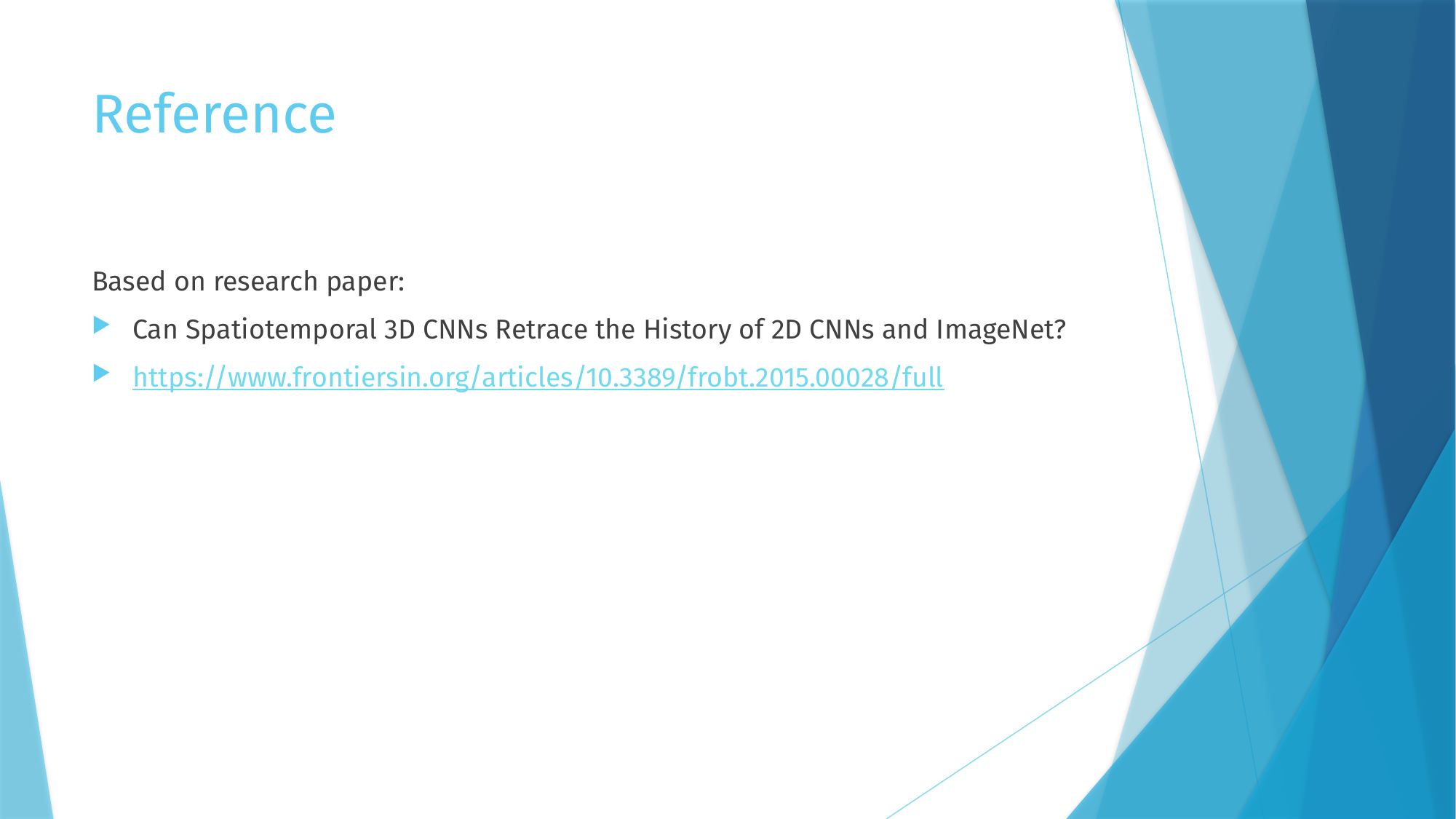

# Reference
Based on research paper:
Can Spatiotemporal 3D CNNs Retrace the History of 2D CNNs and ImageNet?
https://www.frontiersin.org/articles/10.3389/frobt.2015.00028/full